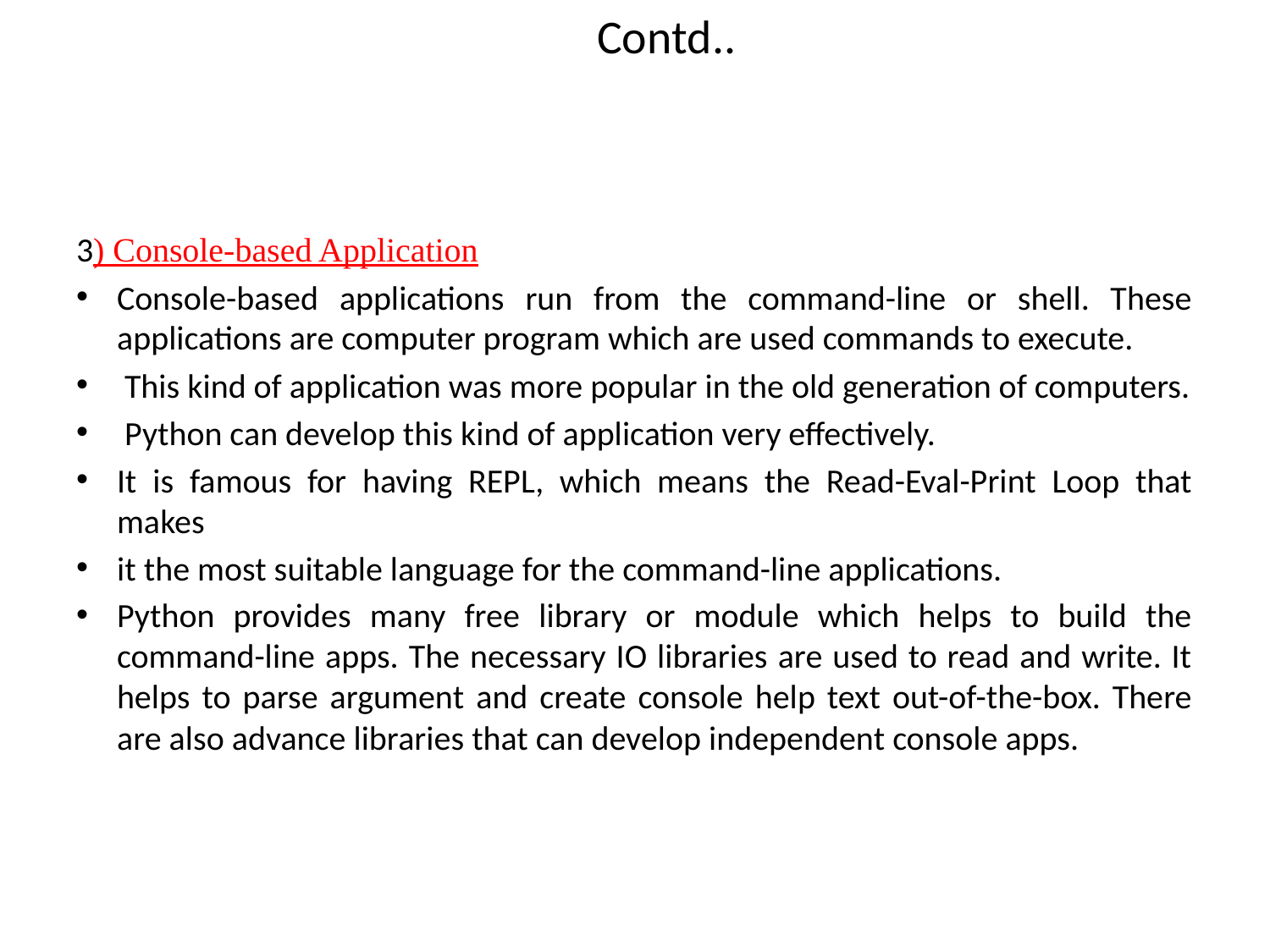

# Contd..
3) Console-based Application
Console-based applications run from the command-line or shell. These applications are computer program which are used commands to execute.
 This kind of application was more popular in the old generation of computers.
 Python can develop this kind of application very effectively.
It is famous for having REPL, which means the Read-Eval-Print Loop that makes
it the most suitable language for the command-line applications.
Python provides many free library or module which helps to build the command-line apps. The necessary IO libraries are used to read and write. It helps to parse argument and create console help text out-of-the-box. There are also advance libraries that can develop independent console apps.